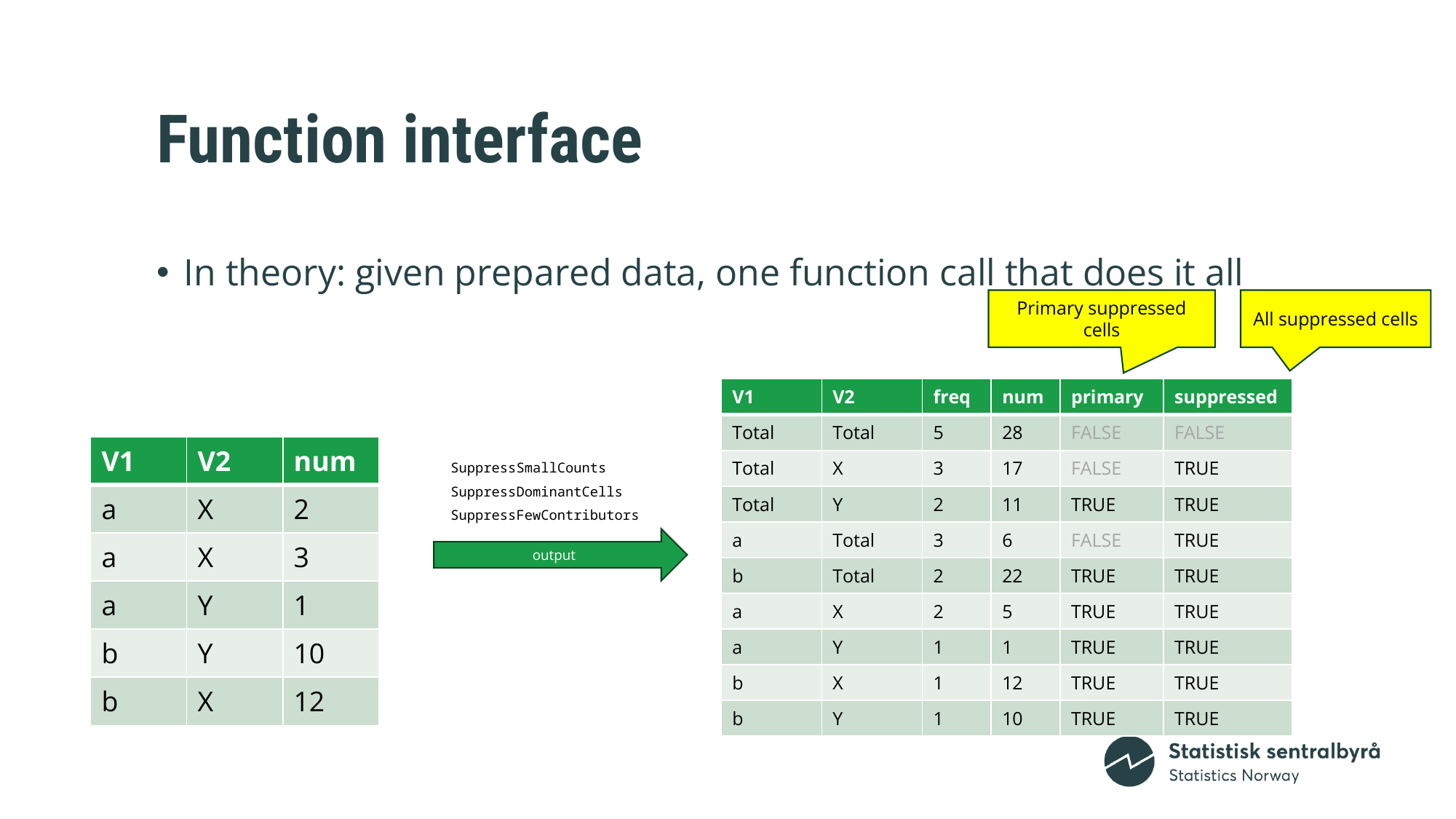

# Function interface
In theory: given prepared data, one function call that does it all

Primary suppressed cells
All suppressed cells
| V1 | V2 | freq | num | primary | suppressed |
| --- | --- | --- | --- | --- | --- |
| Total | Total | 5 | 28 | FALSE | FALSE |
| Total | X | 3 | 17 | FALSE | TRUE |
| Total | Y | 2 | 11 | TRUE | TRUE |
| a | Total | 3 | 6 | FALSE | TRUE |
| b | Total | 2 | 22 | TRUE | TRUE |
| a | X | 2 | 5 | TRUE | TRUE |
| a | Y | 1 | 1 | TRUE | TRUE |
| b | X | 1 | 12 | TRUE | TRUE |
| b | Y | 1 | 10 | TRUE | TRUE |
| V1 | V2 | num |
| --- | --- | --- |
| a | X | 2 |
| a | X | 3 |
| a | Y | 1 |
| b | Y | 10 |
| b | X | 12 |
SuppressSmallCounts
SuppressDominantCells
SuppressFewContributors
output